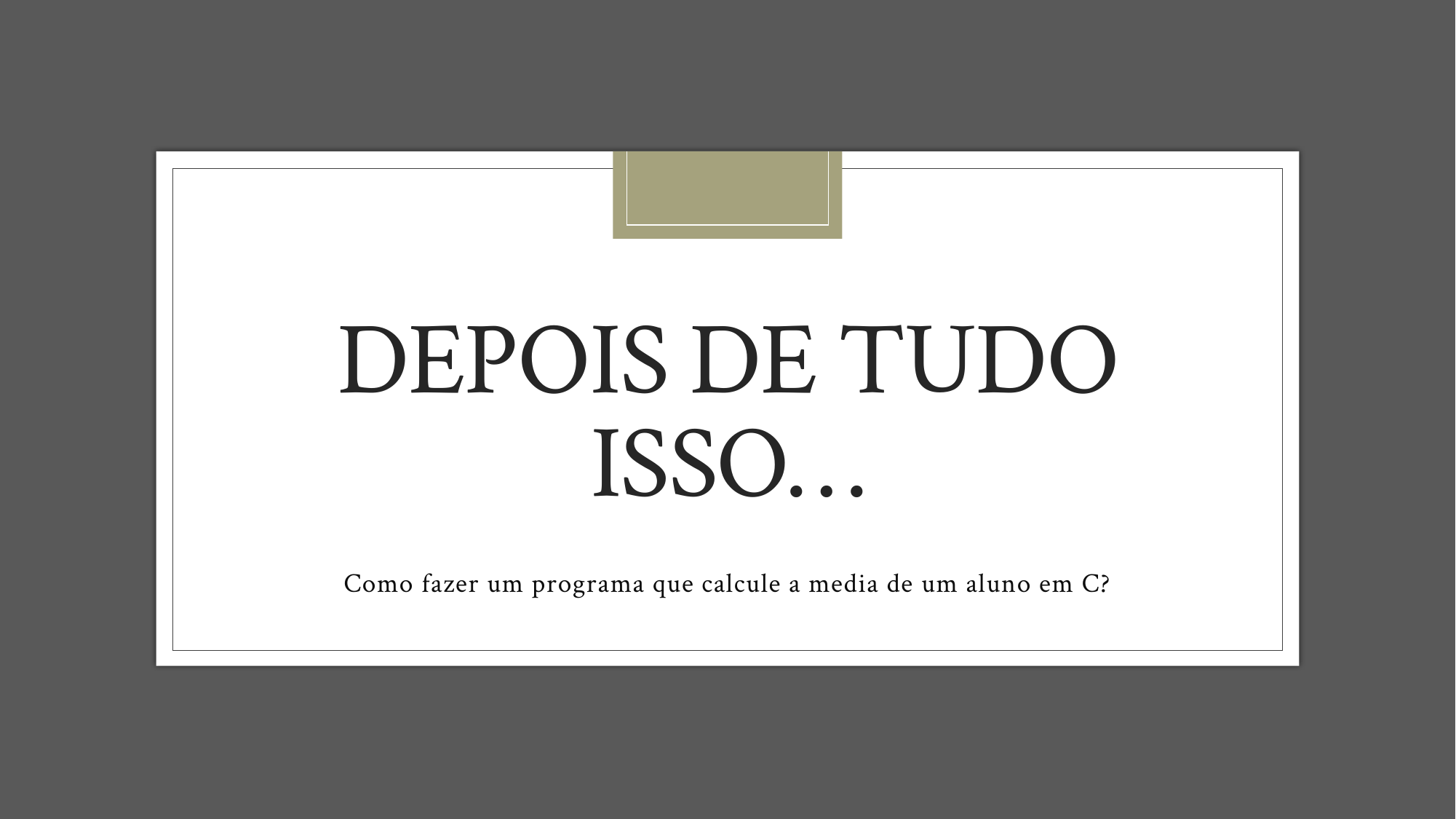

# Depois de tudo isso…
Como fazer um programa que calcule a media de um aluno em C?